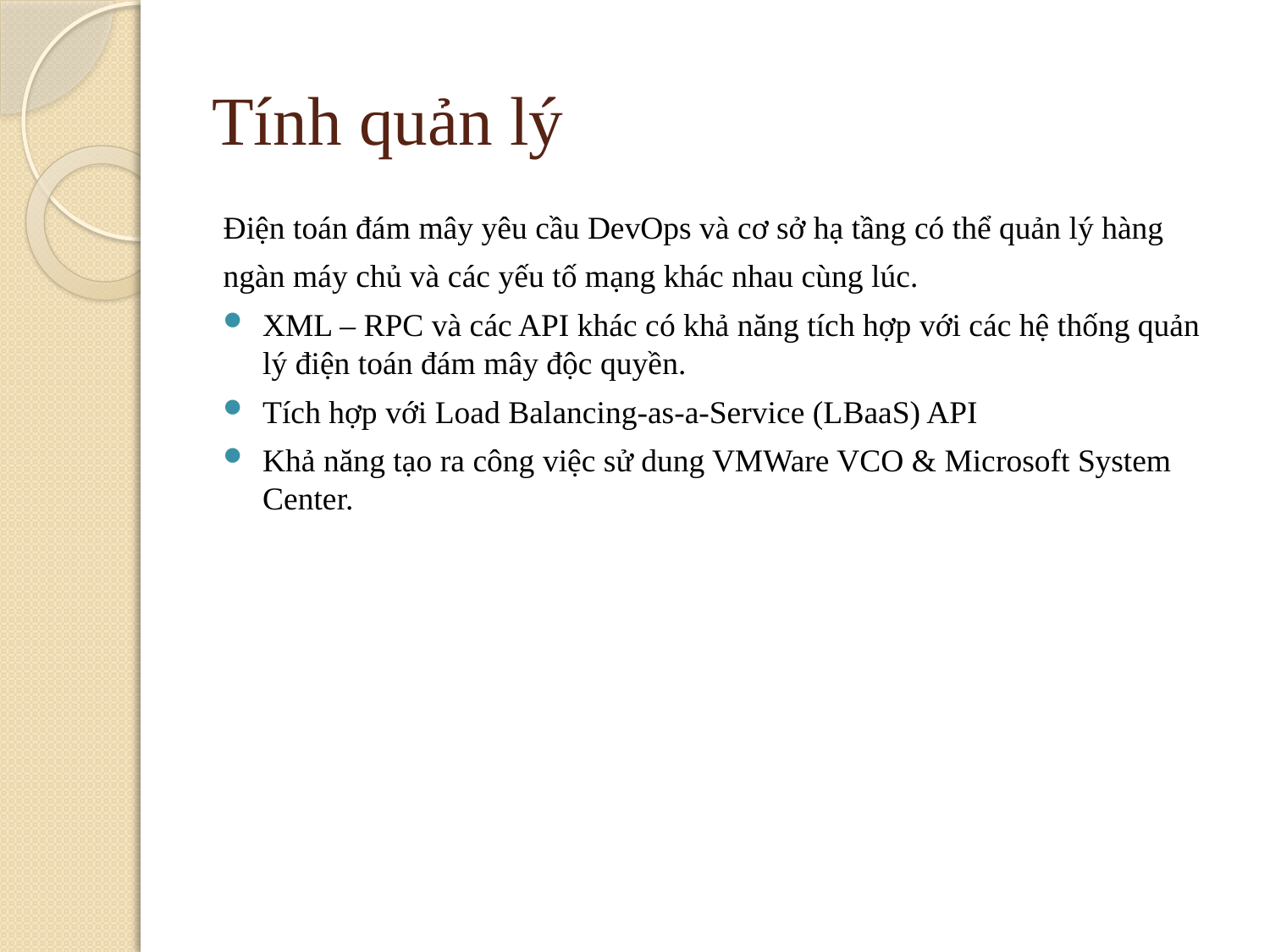

# Tính quản lý
Điện toán đám mây yêu cầu DevOps và cơ sở hạ tầng có thể quản lý hàng
ngàn máy chủ và các yếu tố mạng khác nhau cùng lúc.
XML – RPC và các API khác có khả năng tích hợp với các hệ thống quản lý điện toán đám mây độc quyền.
Tích hợp với Load Balancing-as-a-Service (LBaaS) API
Khả năng tạo ra công việc sử dung VMWare VCO & Microsoft System Center.